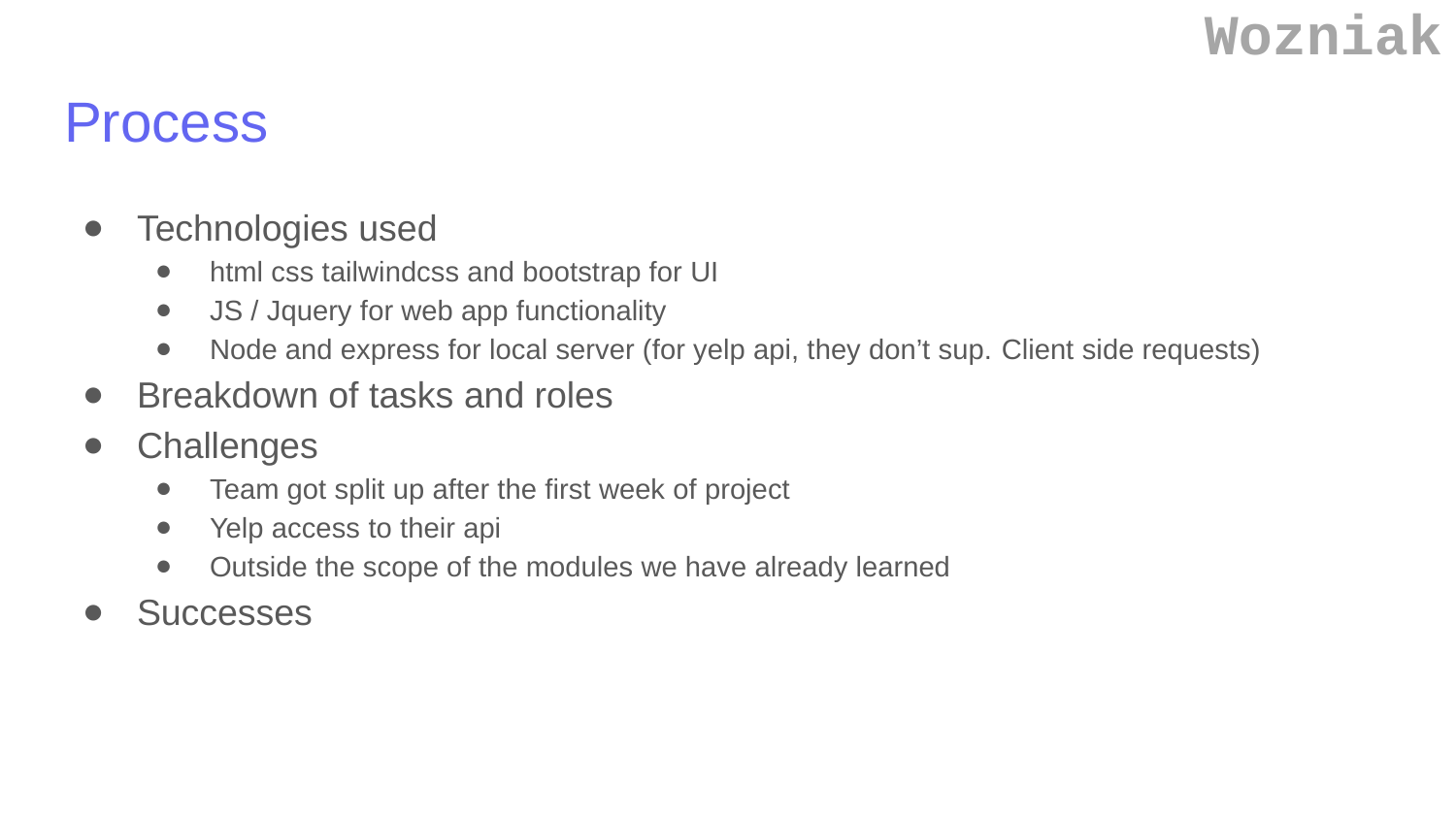

Wozniak
# Process
Technologies used
html css tailwindcss and bootstrap for UI
JS / Jquery for web app functionality
Node and express for local server (for yelp api, they don’t sup. Client side requests)
Breakdown of tasks and roles
Challenges
Team got split up after the first week of project
Yelp access to their api
Outside the scope of the modules we have already learned
Successes